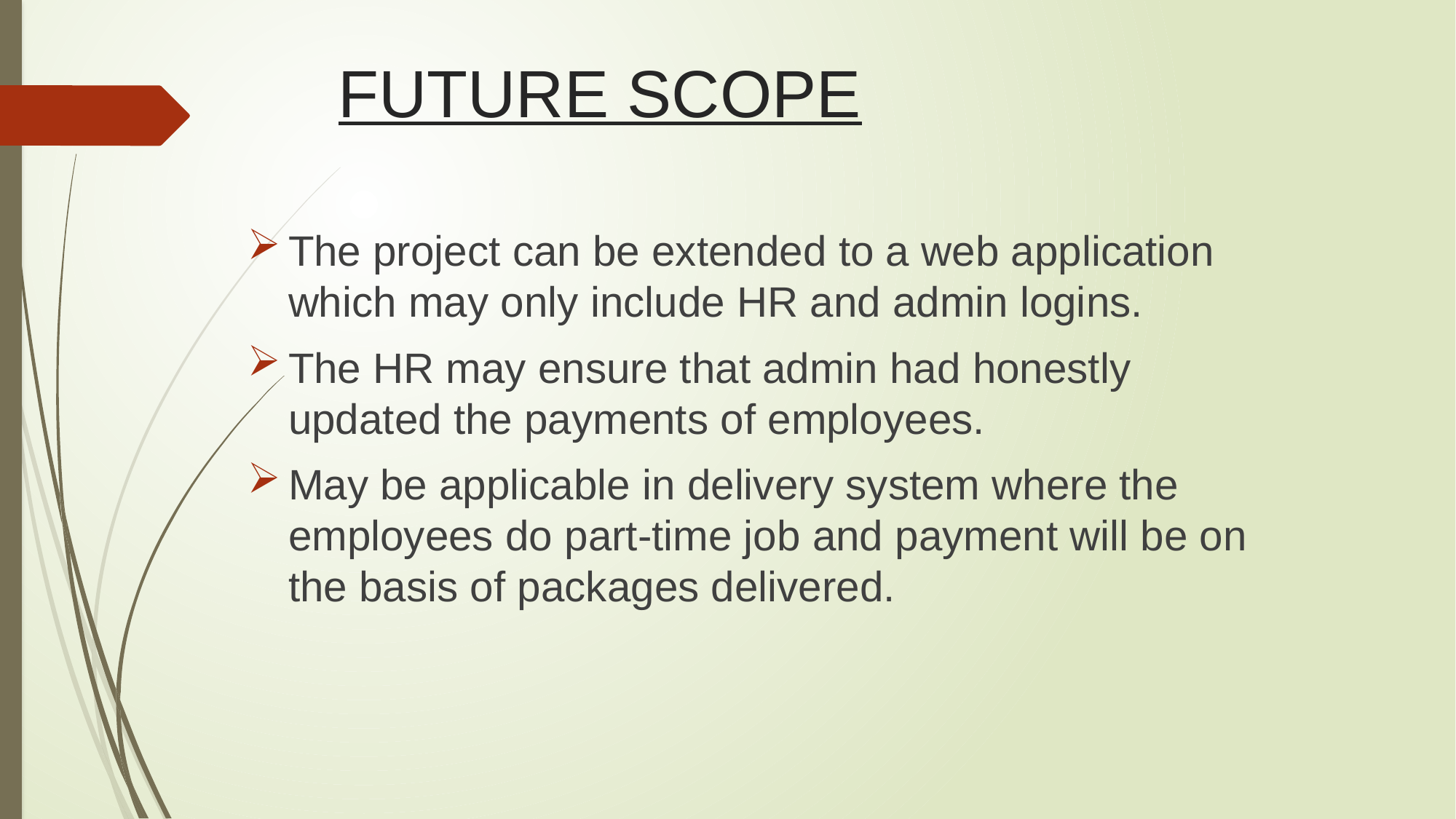

# FUTURE SCOPE
The project can be extended to a web application which may only include HR and admin logins.
The HR may ensure that admin had honestly updated the payments of employees.
May be applicable in delivery system where the employees do part-time job and payment will be on the basis of packages delivered.